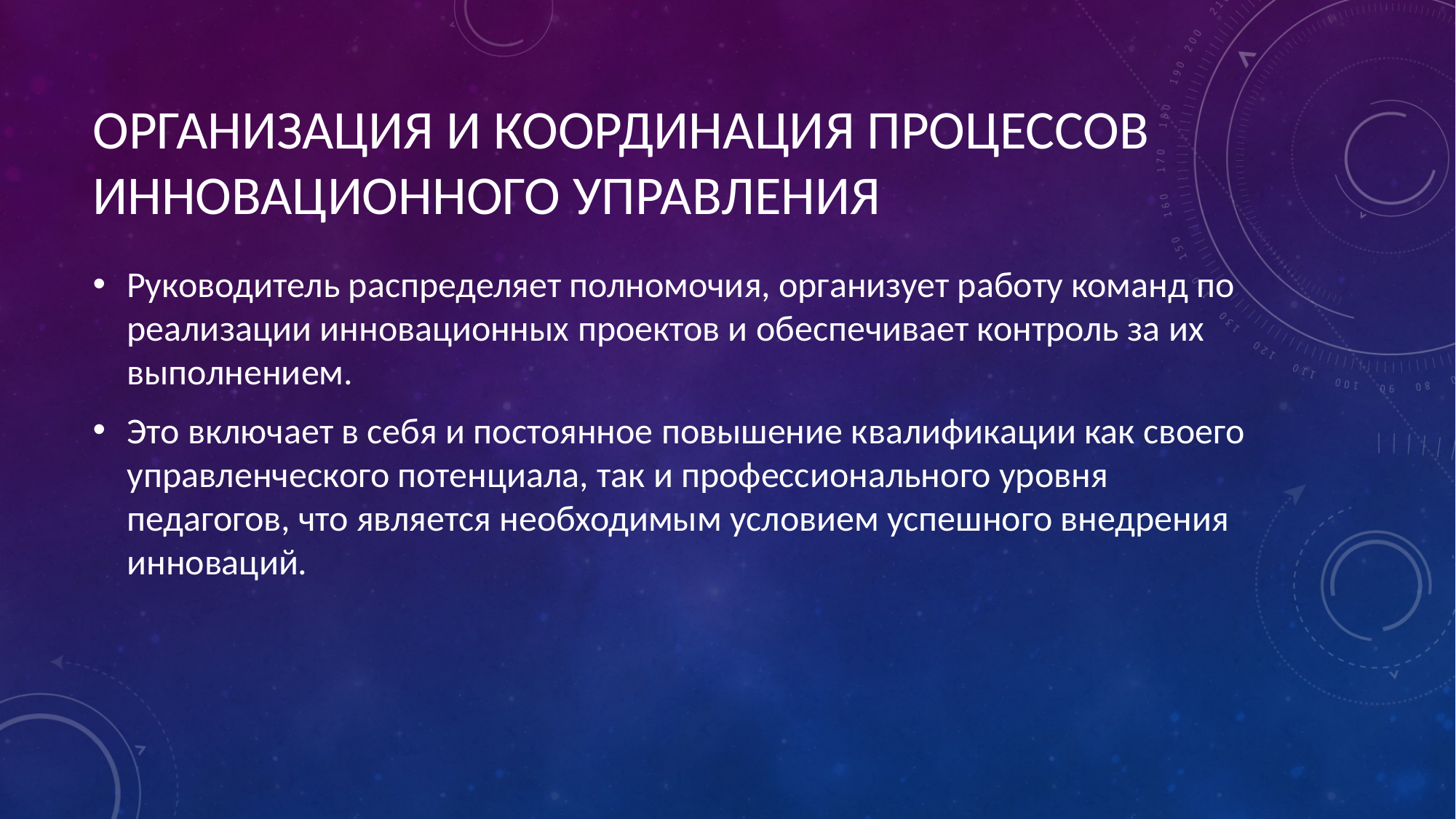

# Организация и координация процессов инновационного управления
Руководитель распределяет полномочия, организует работу команд по реализации инновационных проектов и обеспечивает контроль за их выполнением.
Это включает в себя и постоянное повышение квалификации как своего управленческого потенциала, так и профессионального уровня педагогов, что является необходимым условием успешного внедрения инноваций.